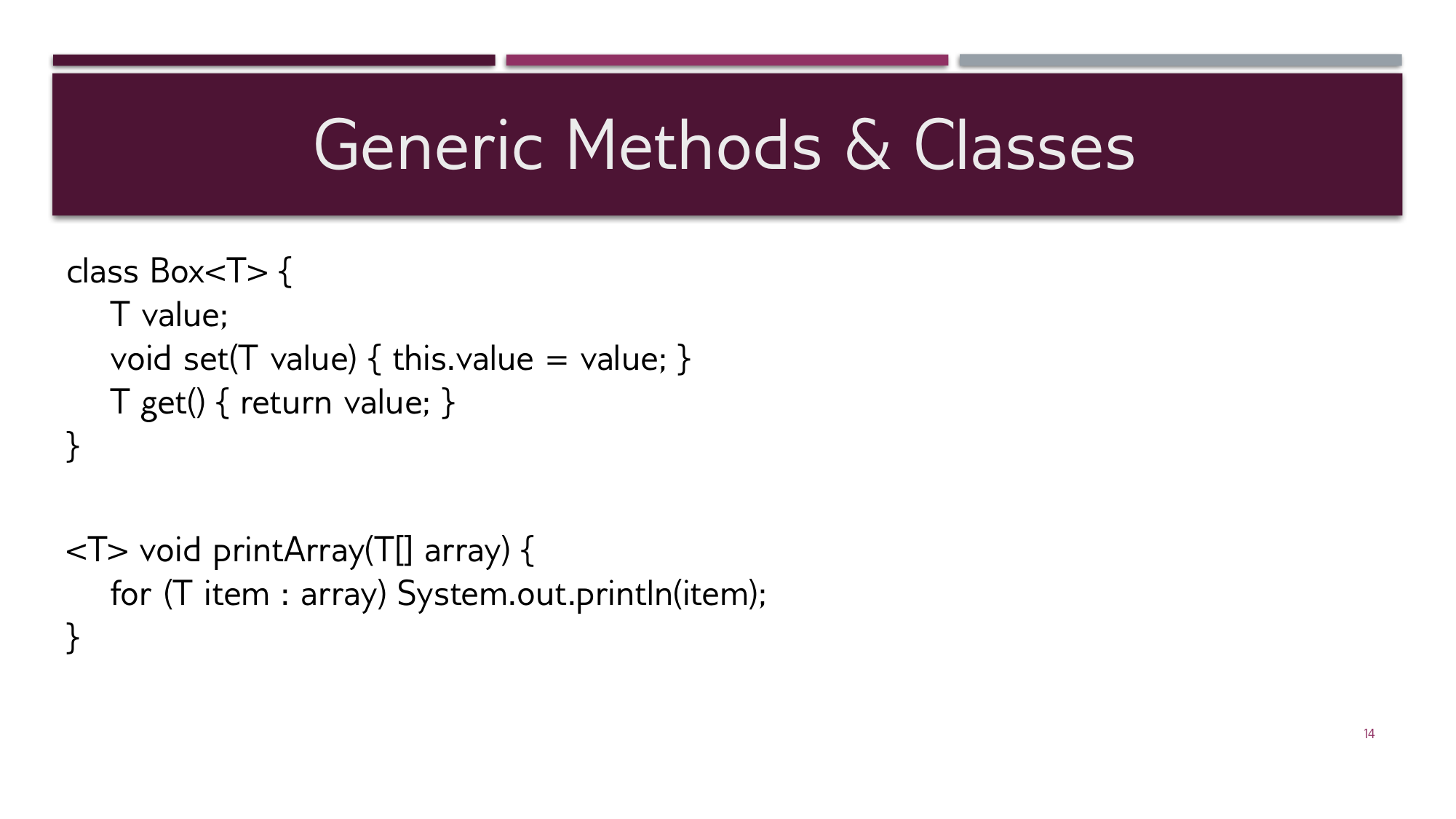

Generic Methods & Classes
class Box<T> {
    T value;
    void set(T value) { this.value = value; }
    T get() { return value; }
}
<T> void printArray(T[] array) {
    for (T item : array) System.out.println(item);
}
14